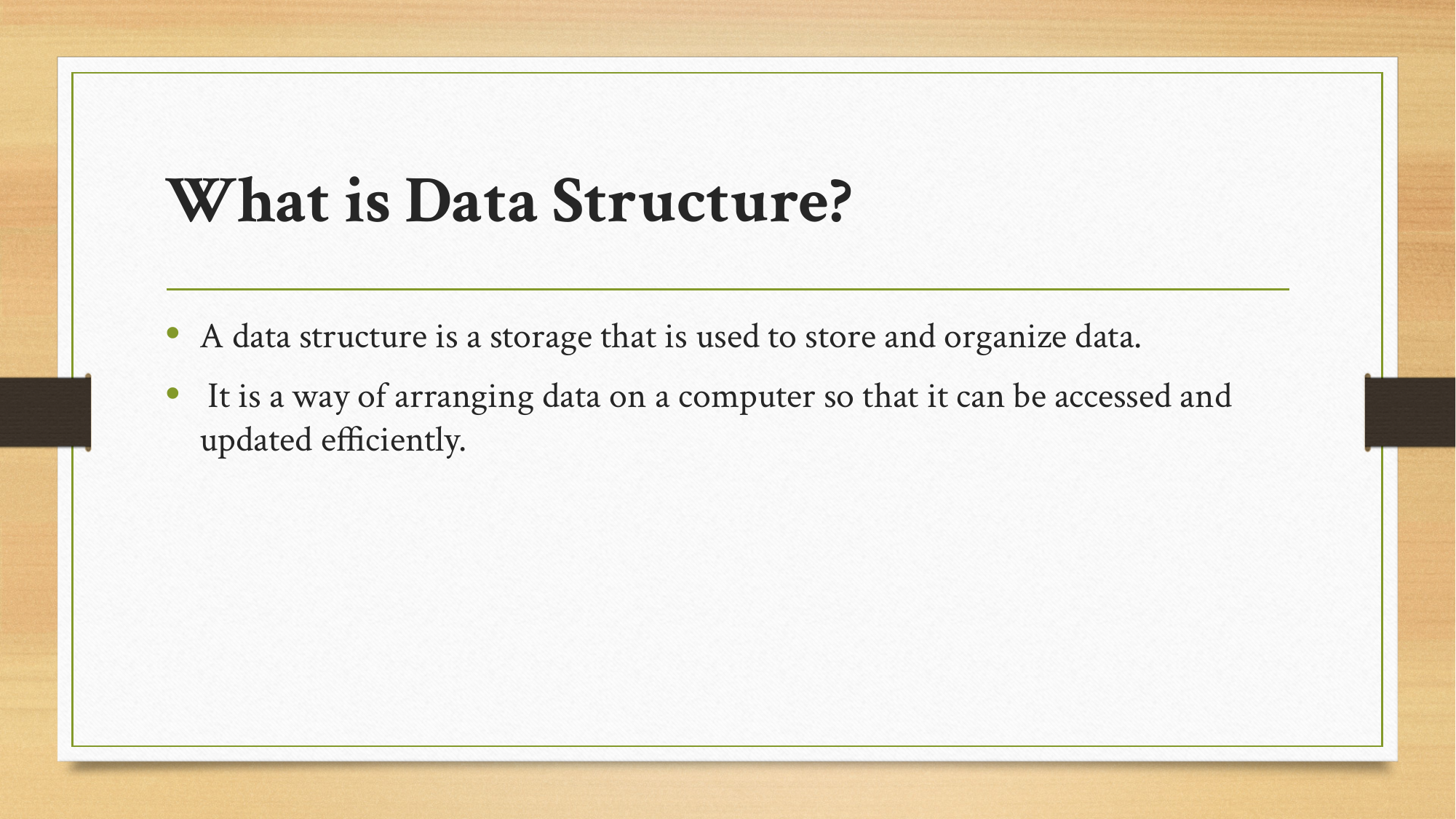

# What is Data Structure?
A data structure is a storage that is used to store and organize data.
 It is a way of arranging data on a computer so that it can be accessed and updated efficiently.